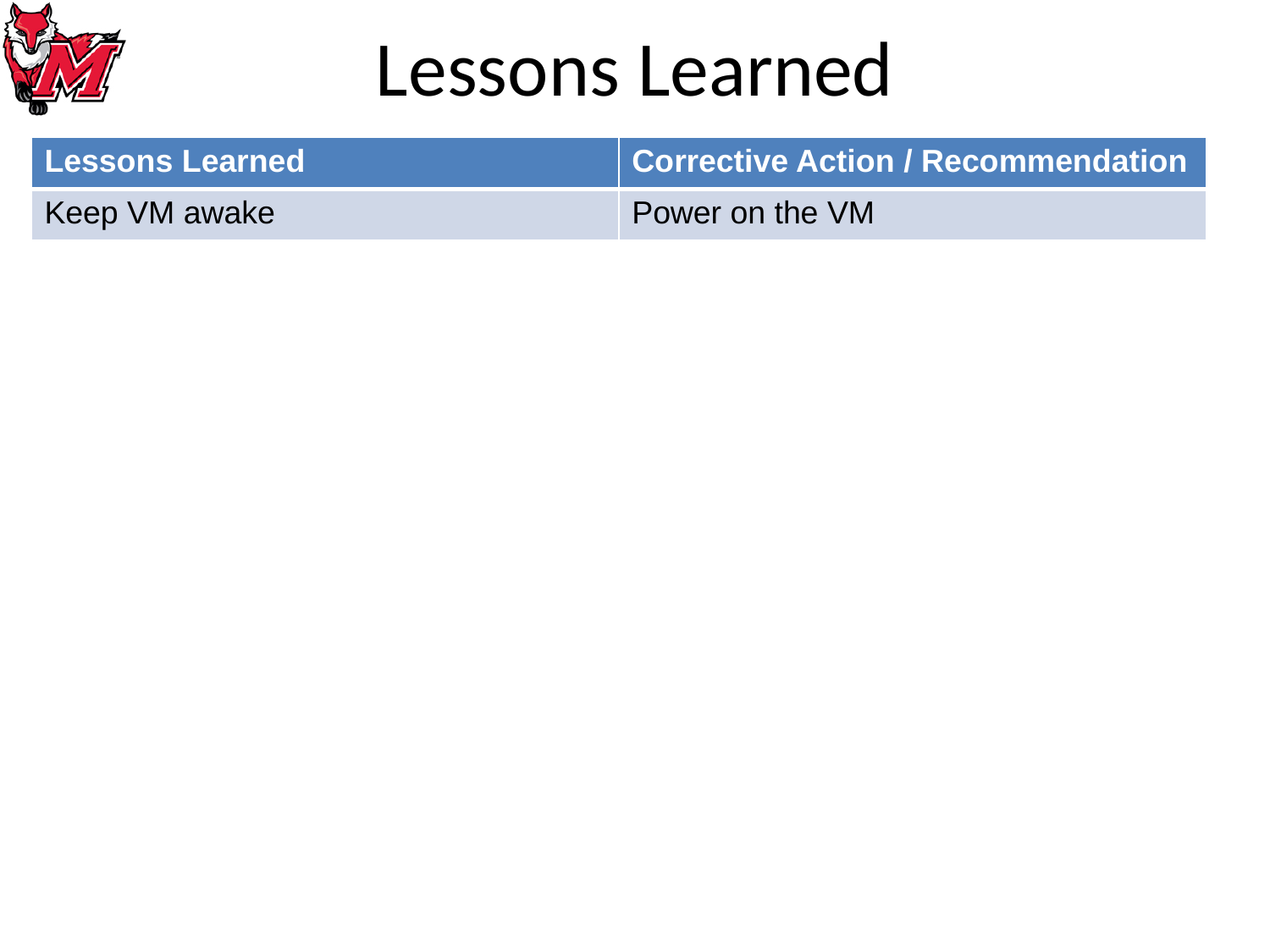

# Lessons Learned
| Lessons Learned | Corrective Action / Recommendation |
| --- | --- |
| Keep VM awake | Power on the VM |